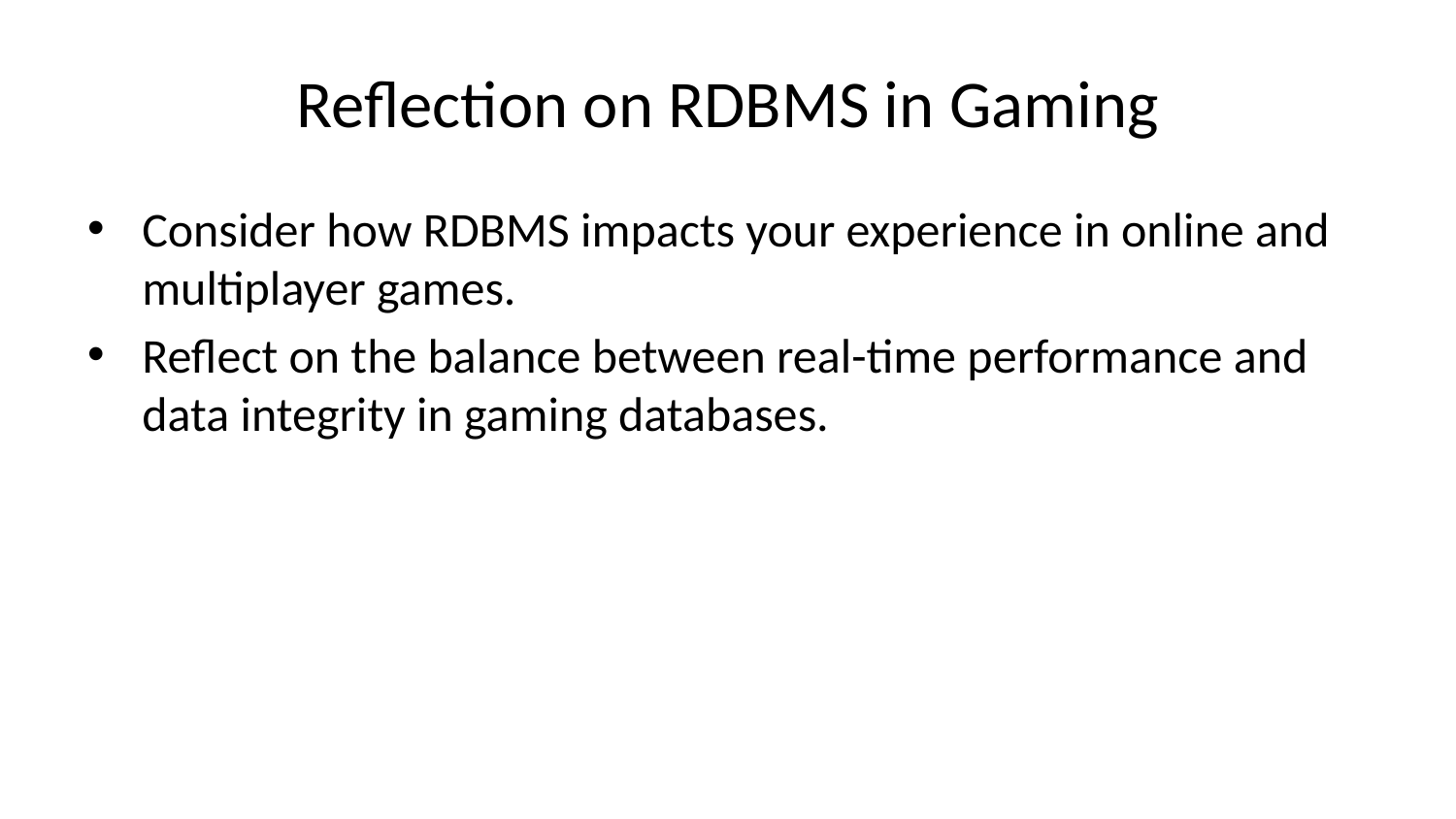

# Reflection on RDBMS in Gaming
Consider how RDBMS impacts your experience in online and multiplayer games.
Reflect on the balance between real-time performance and data integrity in gaming databases.